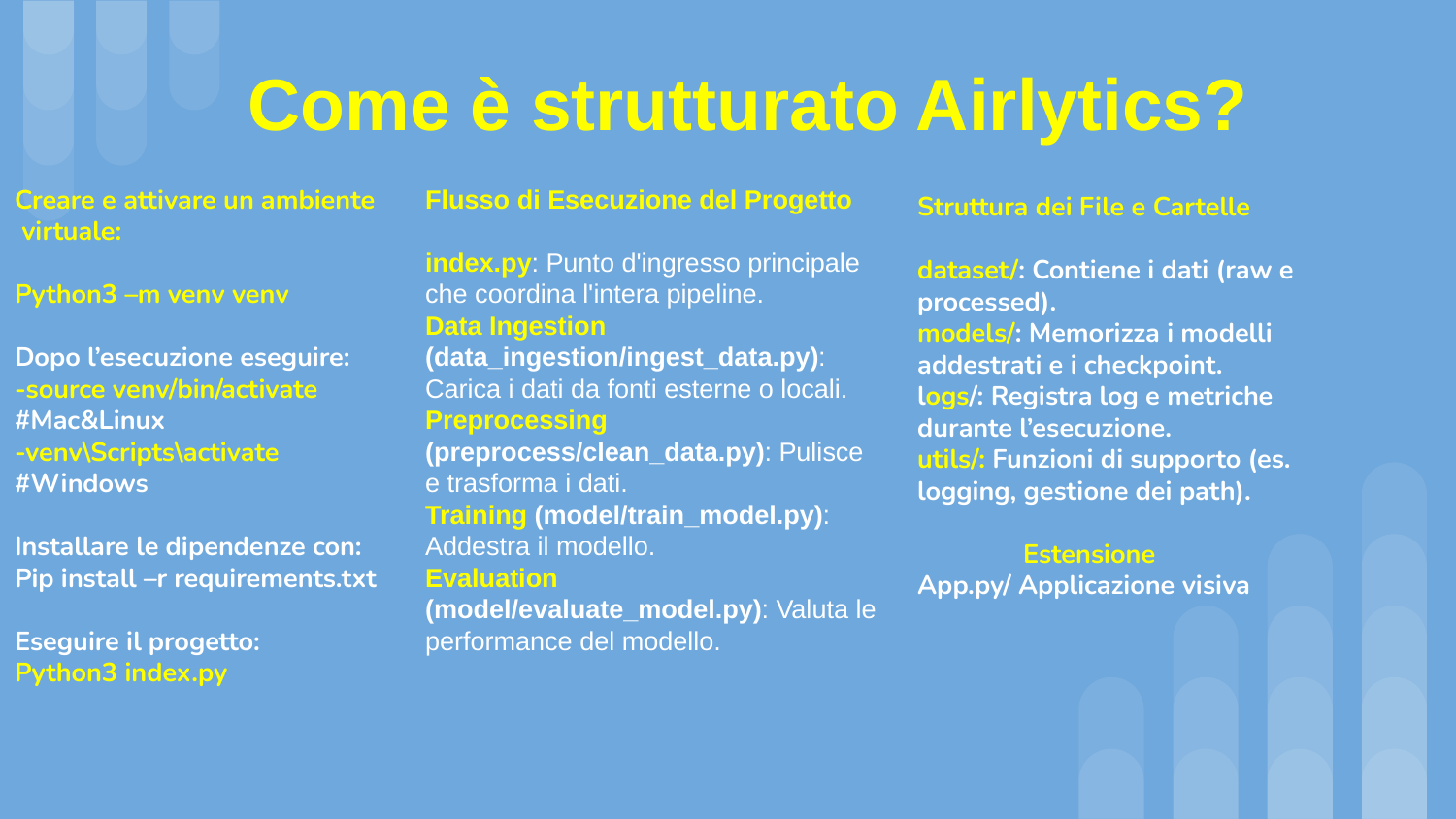

# Come è strutturato Airlytics?
Creare e attivare un ambiente     virtuale:

Python3 –m venv venv

Dopo l’esecuzione eseguire:
-source venv/bin/activate        #Mac&Linux
-venv\Scripts\activate              #Windows

Installare le dipendenze con:
Pip install –r requirements.txt

Eseguire il progetto:
Python3 index.py
Flusso di Esecuzione del Progetto

index.py: Punto d'ingresso principale che coordina l'intera pipeline.
Data Ingestion (data_ingestion/ingest_data.py): Carica i dati da fonti esterne o locali.
Preprocessing (preprocess/clean_data.py): Pulisce e trasforma i dati.
Training (model/train_model.py): Addestra il modello.
Evaluation (model/evaluate_model.py): Valuta le performance del modello.

Struttura dei File e Cartelle

dataset/: Contiene i dati (raw e processed).
models/: Memorizza i modelli addestrati e i checkpoint.
logs/: Registra log e metriche durante l’esecuzione.
utils/: Funzioni di supporto (es. logging, gestione dei path).

               Estensione
App.py/ Applicazione visiva